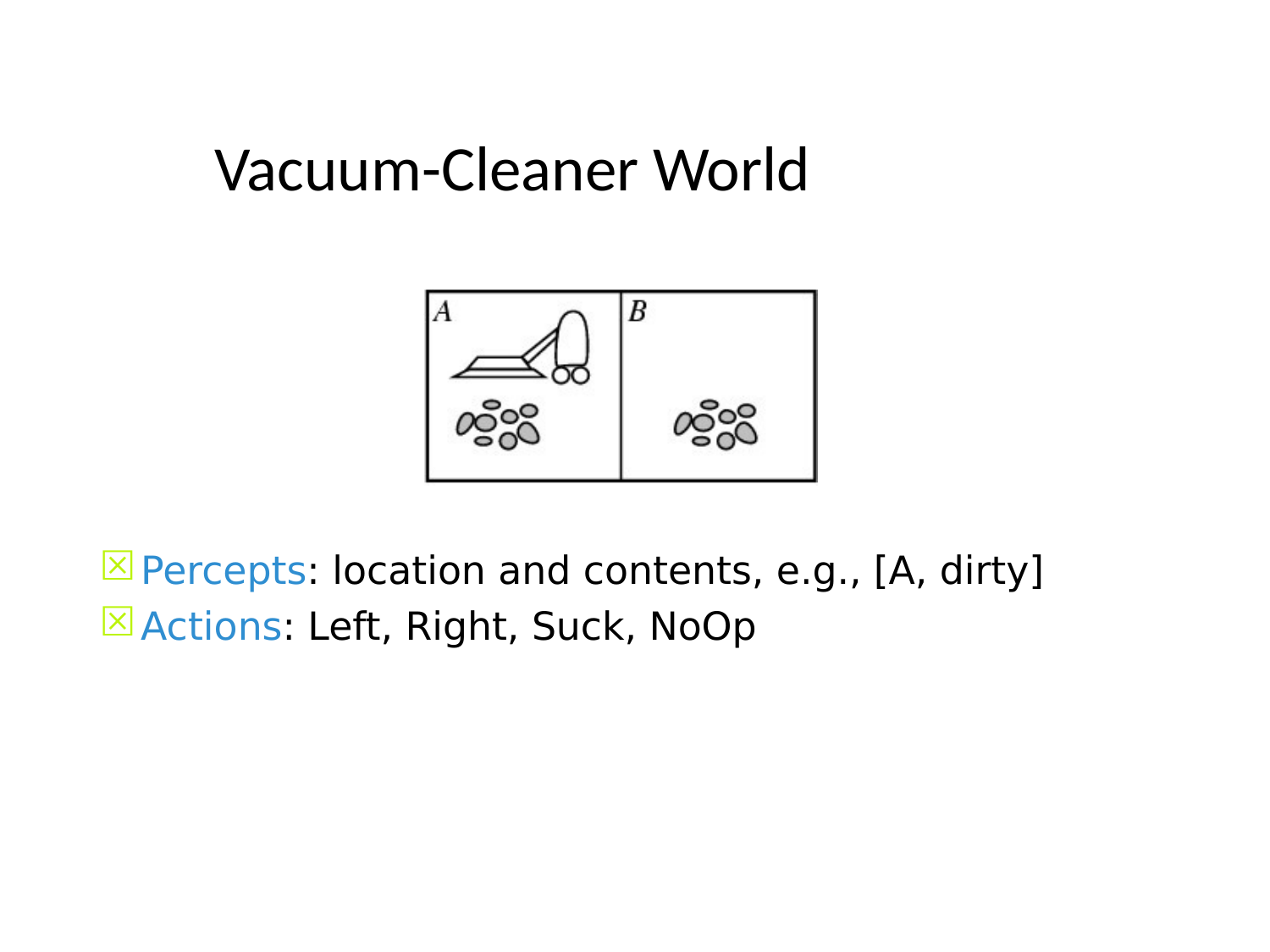

# Vacuum-Cleaner World

Percepts: location and contents, e.g., [A, dirty]
Actions: Left, Right, Suck, NoOp